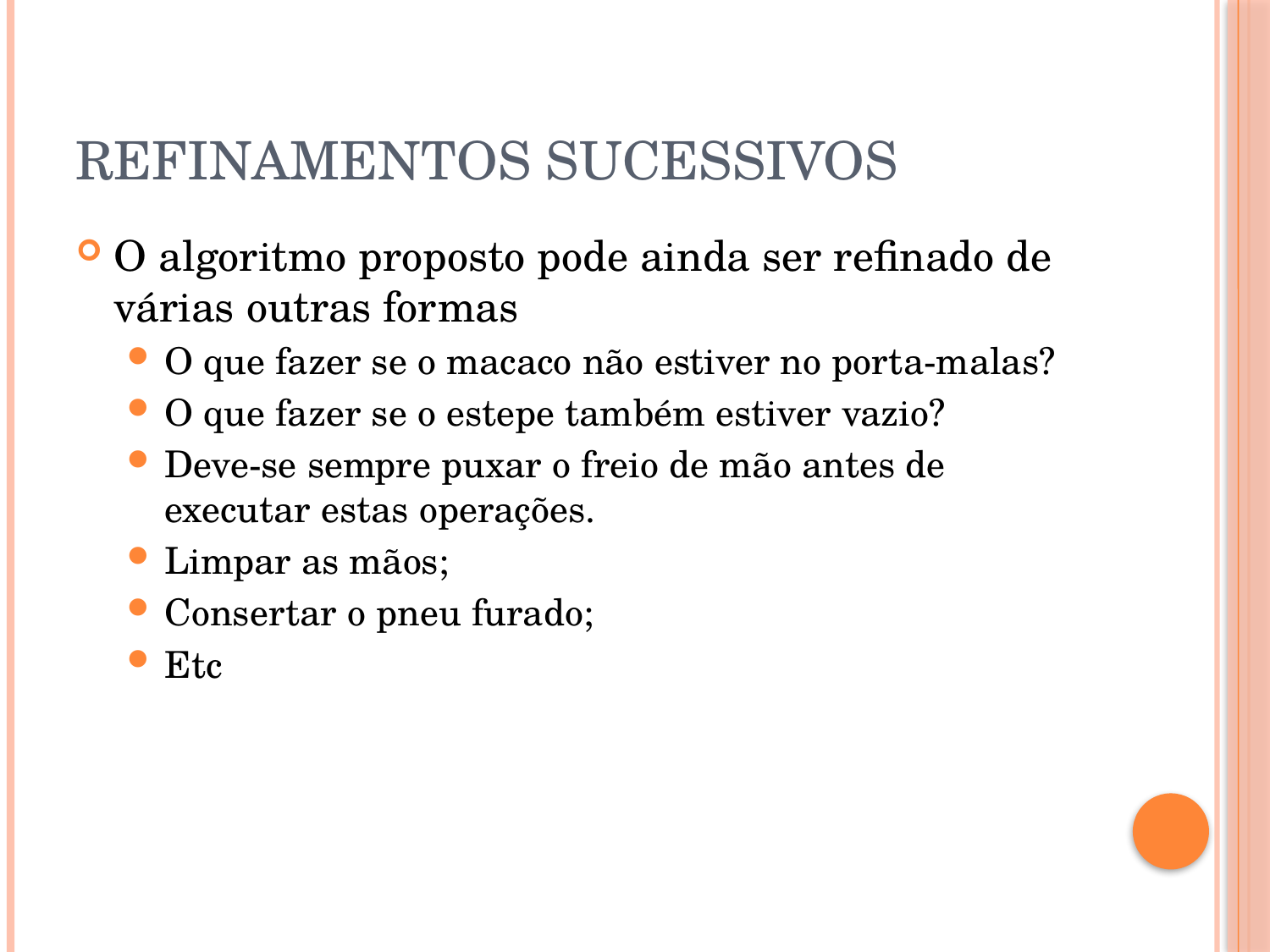

# Refinamentos Sucessivos
O algoritmo proposto pode ainda ser refinado de várias outras formas
O que fazer se o macaco não estiver no porta-malas?
O que fazer se o estepe também estiver vazio?
Deve-se sempre puxar o freio de mão antes de executar estas operações.
Limpar as mãos;
Consertar o pneu furado;
Etc